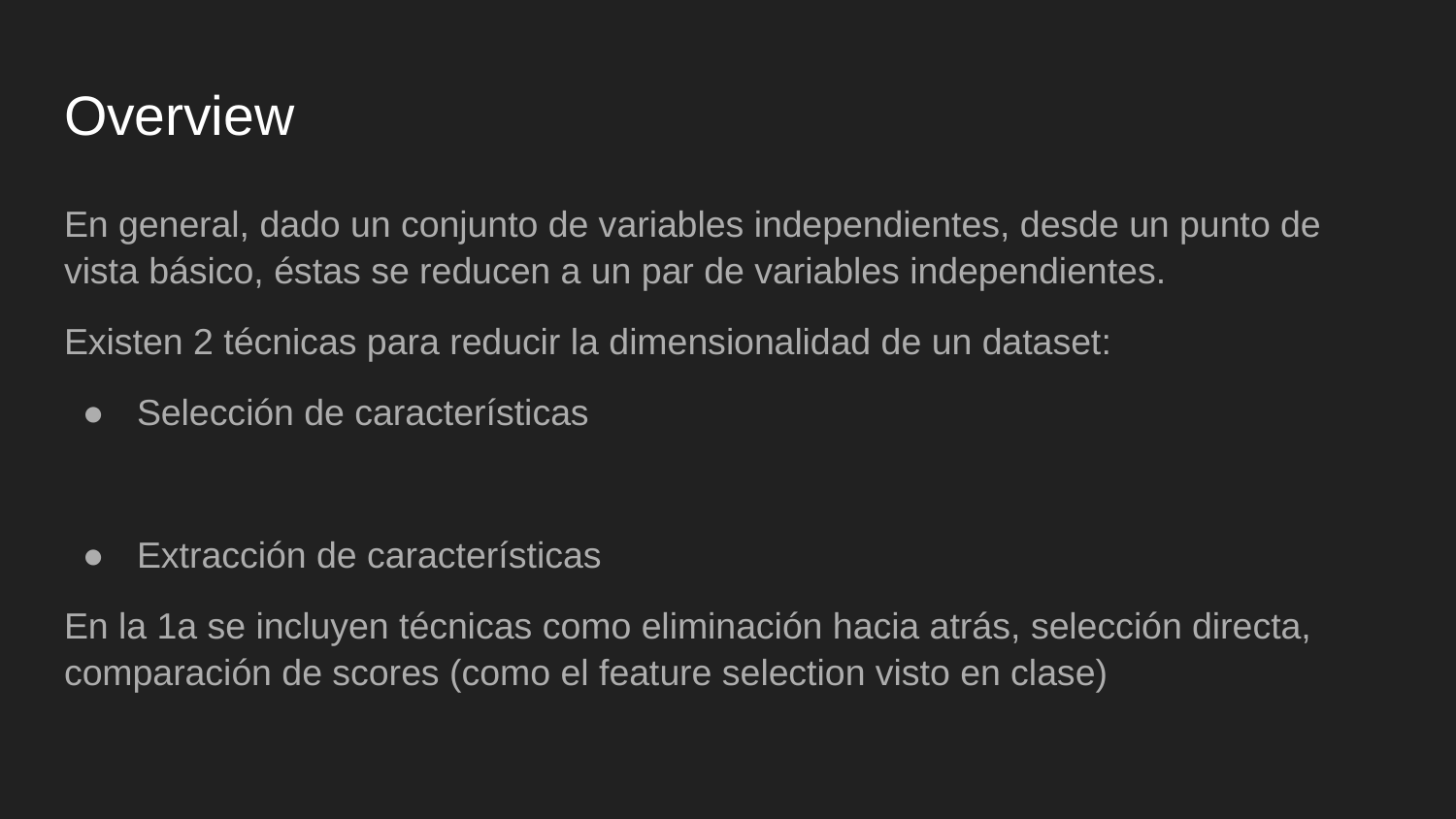

# Overview
En general, dado un conjunto de variables independientes, desde un punto de vista básico, éstas se reducen a un par de variables independientes.
Existen 2 técnicas para reducir la dimensionalidad de un dataset:
Selección de características

Extracción de características
En la 1a se incluyen técnicas como eliminación hacia atrás, selección directa, comparación de scores (como el feature selection visto en clase)